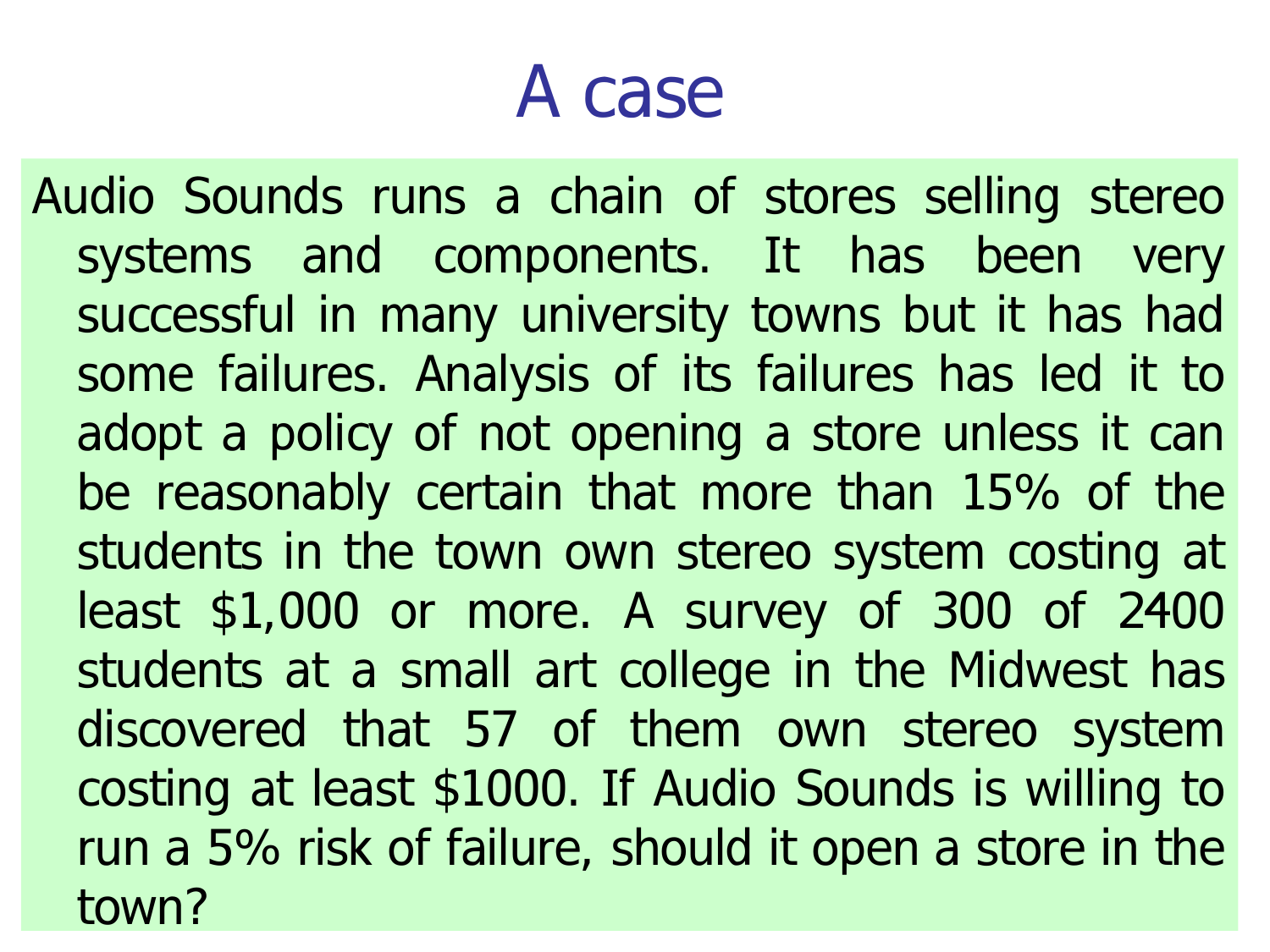

# A case
Audio Sounds runs a chain of stores selling stereo systems and components. It has been very successful in many university towns but it has had some failures. Analysis of its failures has led it to adopt a policy of not opening a store unless it can be reasonably certain that more than 15% of the students in the town own stereo system costing at least $1,000 or more. A survey of 300 of 2400 students at a small art college in the Midwest has discovered that 57 of them own stereo system costing at least $1000. If Audio Sounds is willing to run a 5% risk of failure, should it open a store in the town?